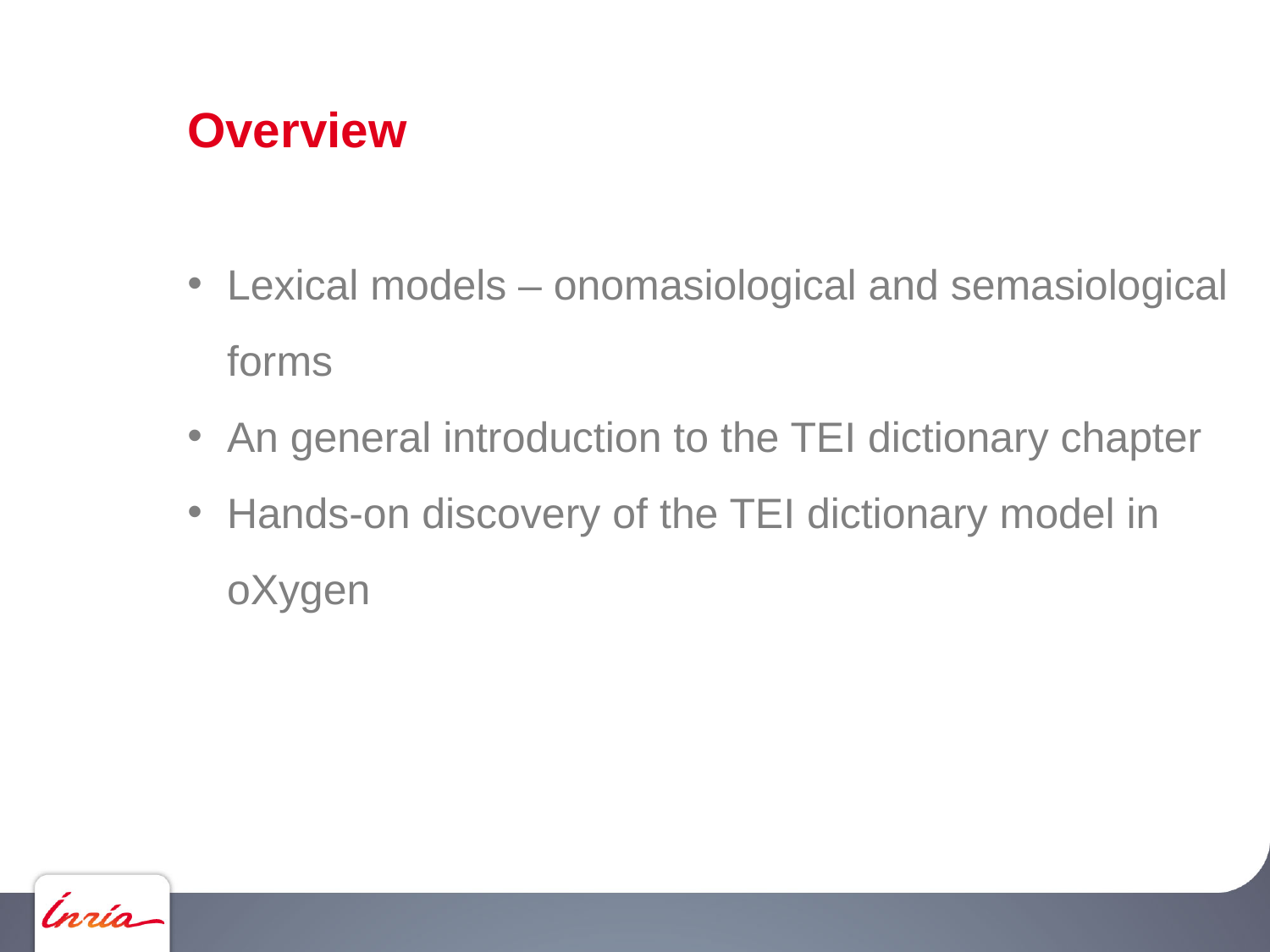

# Overview
Lexical models – onomasiological and semasiological forms
An general introduction to the TEI dictionary chapter
Hands-on discovery of the TEI dictionary model in oXygen